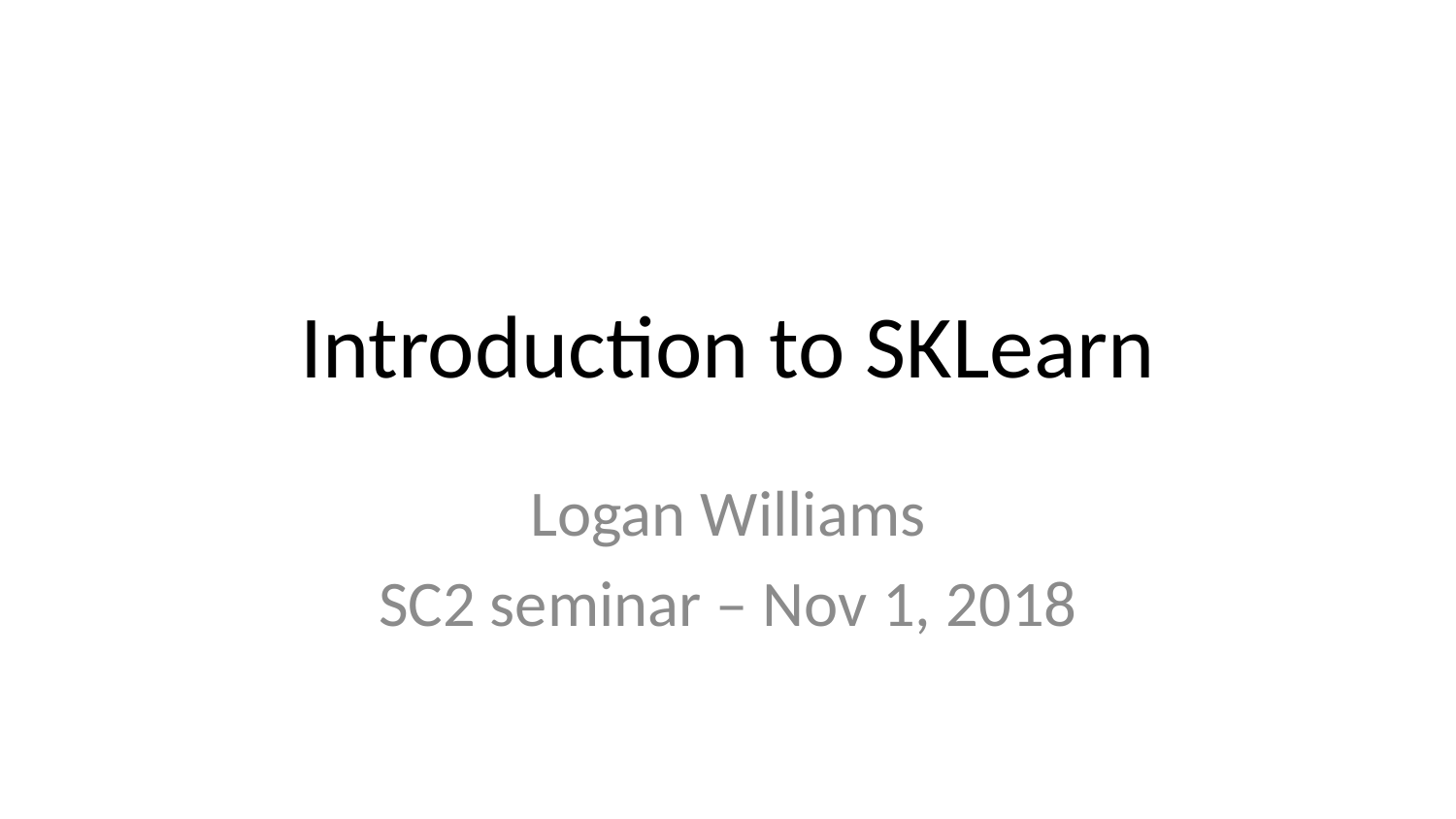

# Introduction to SKLearn
Logan Williams
SC2 seminar – Nov 1, 2018